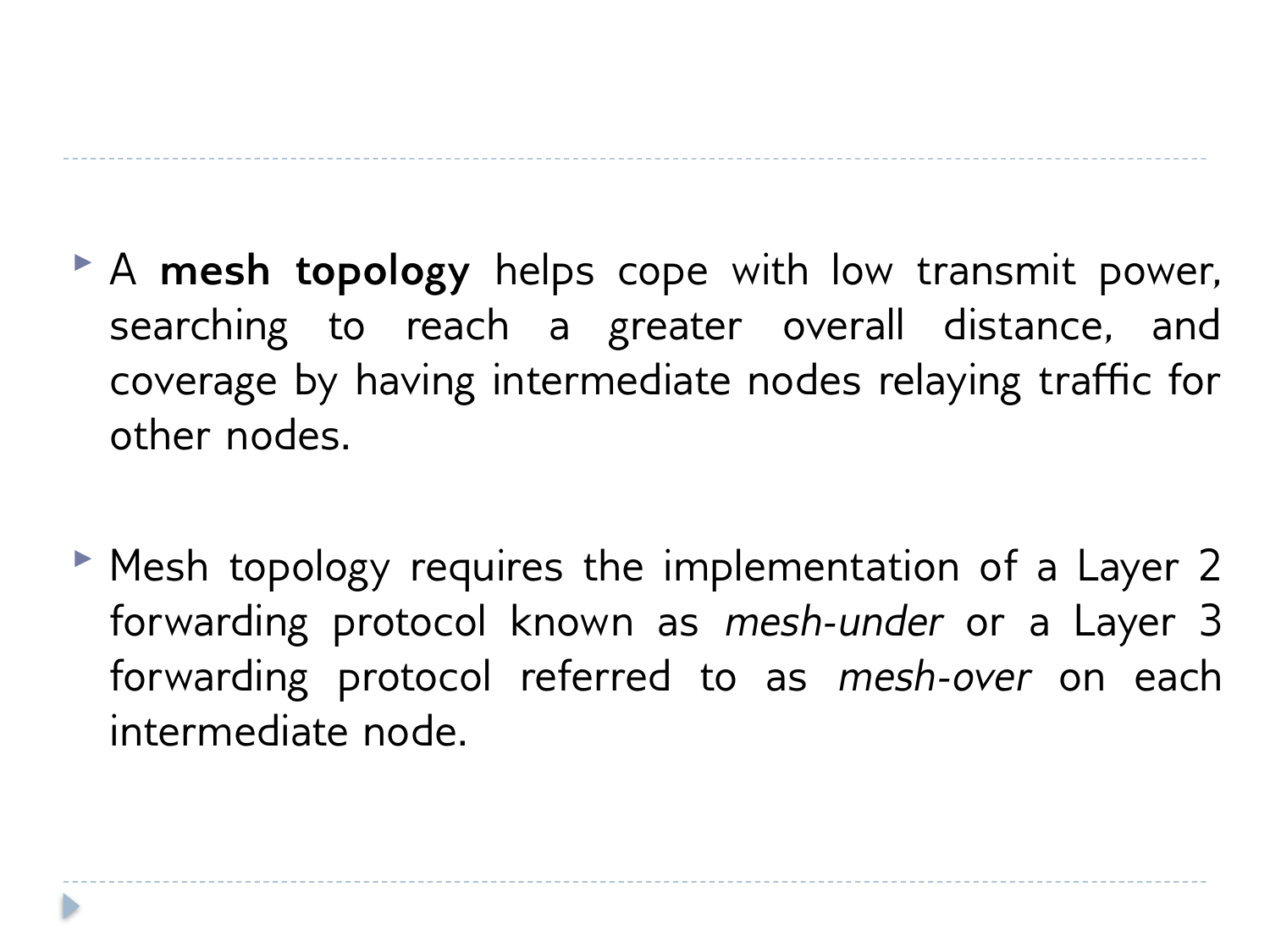

A mesh topology helps cope with low transmit power, searching to reach a greater overall distance, and coverage by having intermediate nodes relaying traffic for other nodes.

Mesh topology requires the implementation of a Layer 2 forwarding protocol known as mesh-under or a Layer 3 forwarding protocol referred to as mesh-over on each intermediate node.